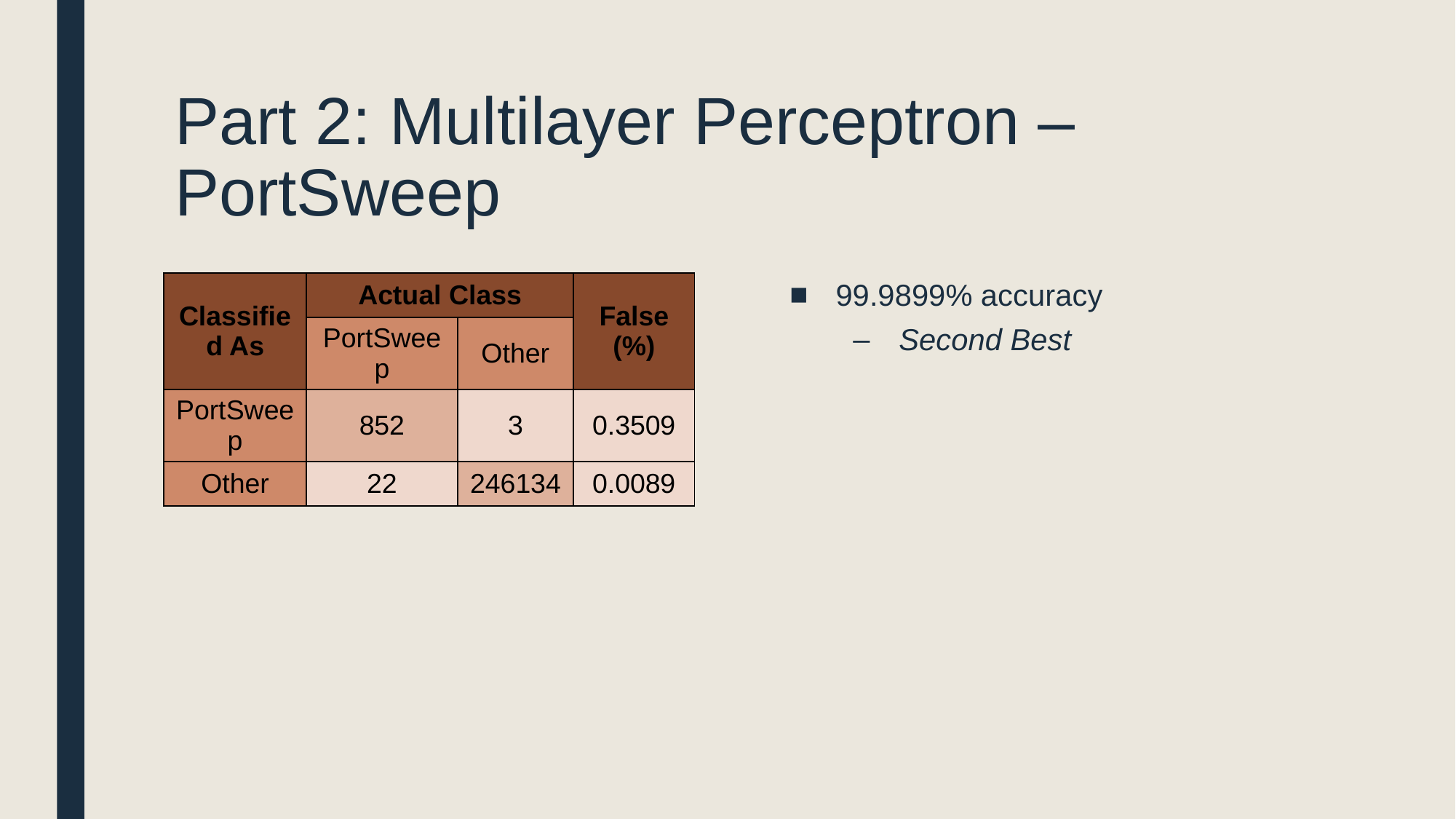

# Part 2: Multilayer Perceptron – PortSweep
99.9899% accuracy
Second Best
| Classified As | Actual Class |  | False (%) |
| --- | --- | --- | --- |
|  | PortSweep | Other |  |
| PortSweep | 852 | 3 | 0.3509 |
| Other | 22 | 246134 | 0.0089 |